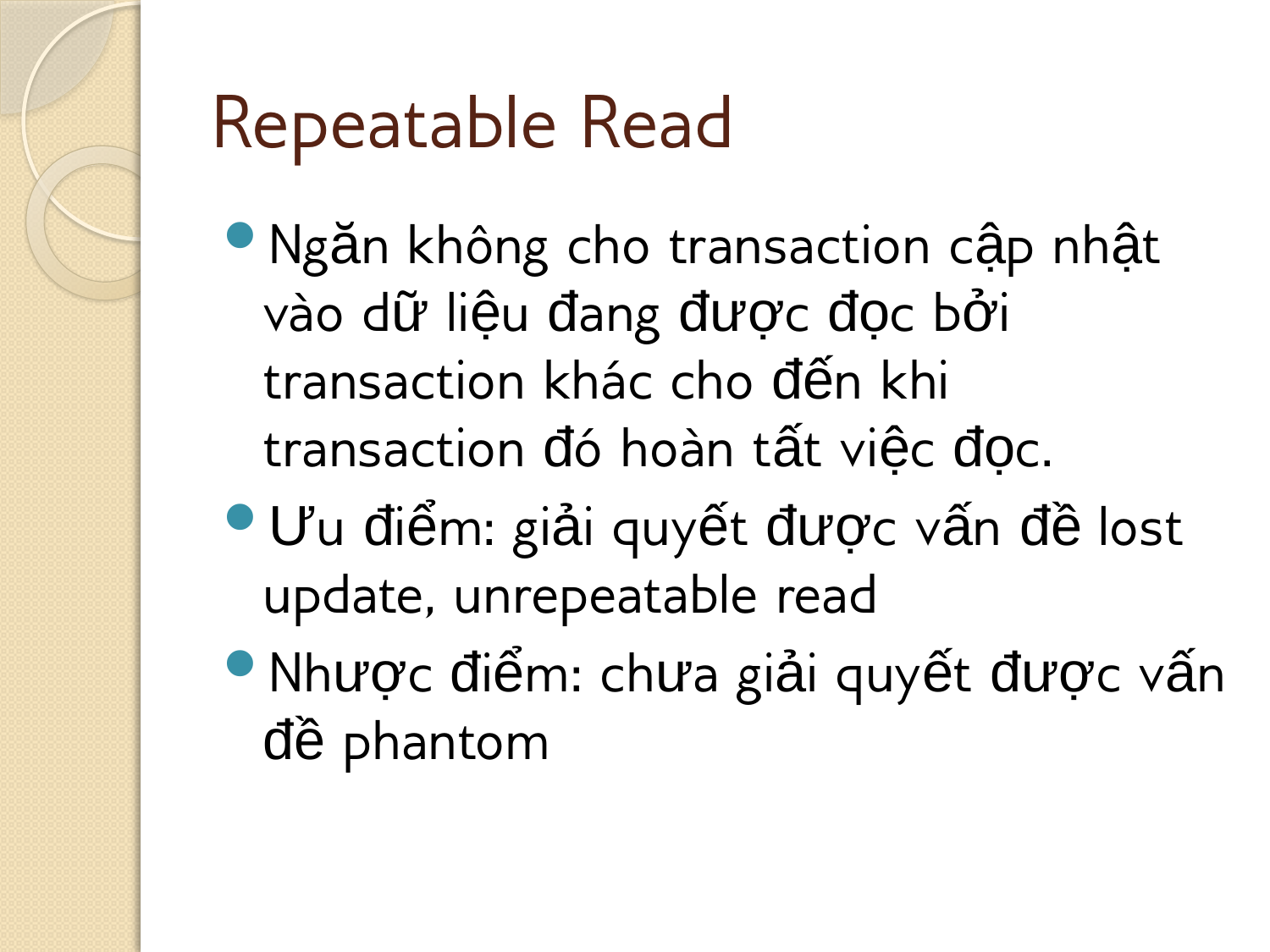

# Repeatable Read
Ngăn không cho transaction cập nhật vào dữ liệu đang được đọc bởi transaction khác cho đến khi transaction đó hoàn tất việc đọc.
Ưu điểm: giải quyết được vấn đề lost update, unrepeatable read
Nhược điểm: chưa giải quyết được vấn đề phantom